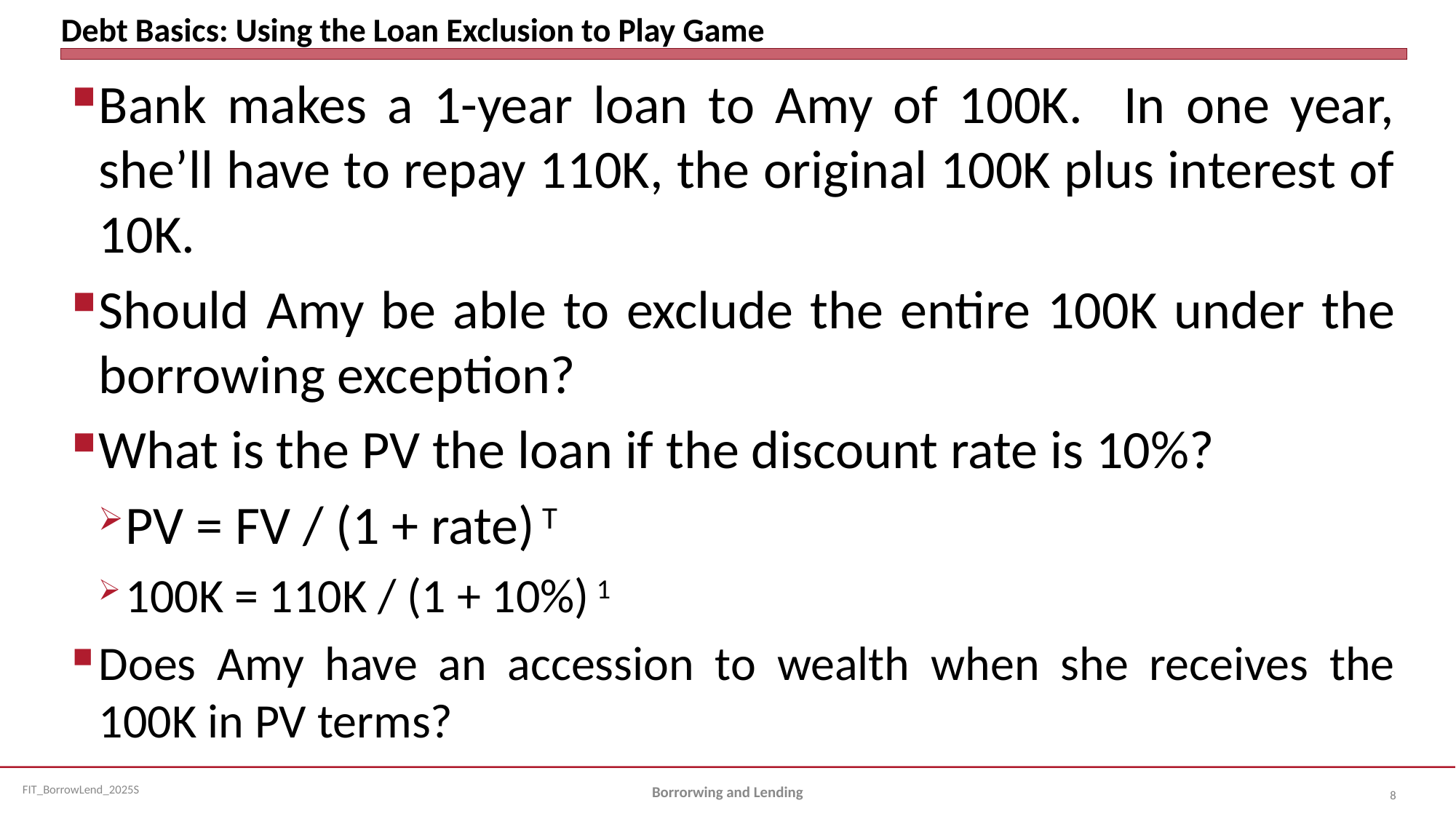

# Debt Basics: Using the Loan Exclusion to Play Game
Bank makes a 1-year loan to Amy of 100K.  In one year, she’ll have to repay 110K, the original 100K plus interest of 10K.
Should Amy be able to exclude the entire 100K under the borrowing exception?
What is the PV the loan if the discount rate is 10%?
PV = FV / (1 + rate) T
100K = 110K / (1 + 10%) 1
Does Amy have an accession to wealth when she receives the 100K in PV terms?

Borrorwing and Lending
8